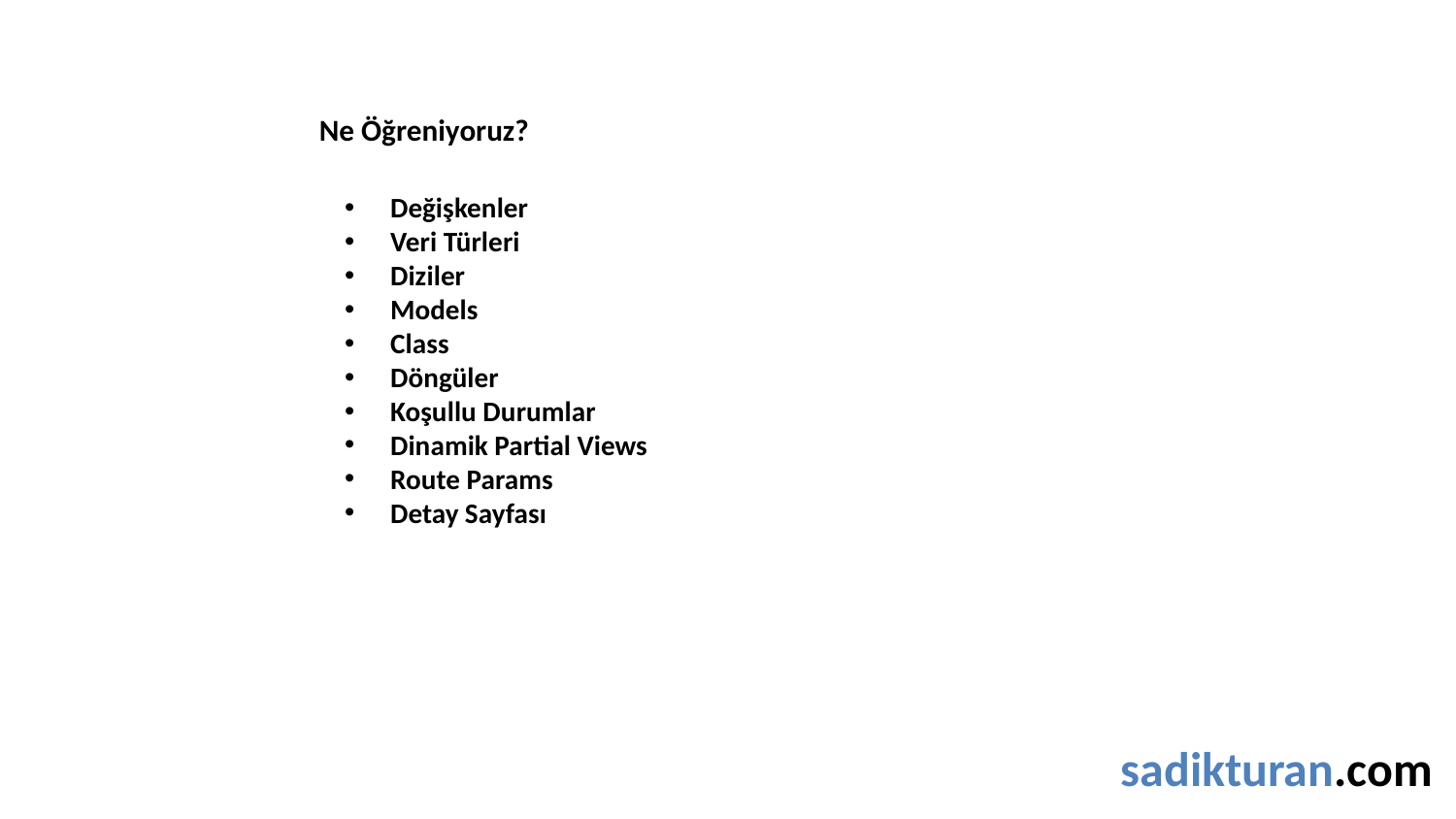

Ne Öğreniyoruz?
Değişkenler
Veri Türleri
Diziler
Models
Class
Döngüler
Koşullu Durumlar
Dinamik Partial Views
Route Params
Detay Sayfası

sadikturan.com